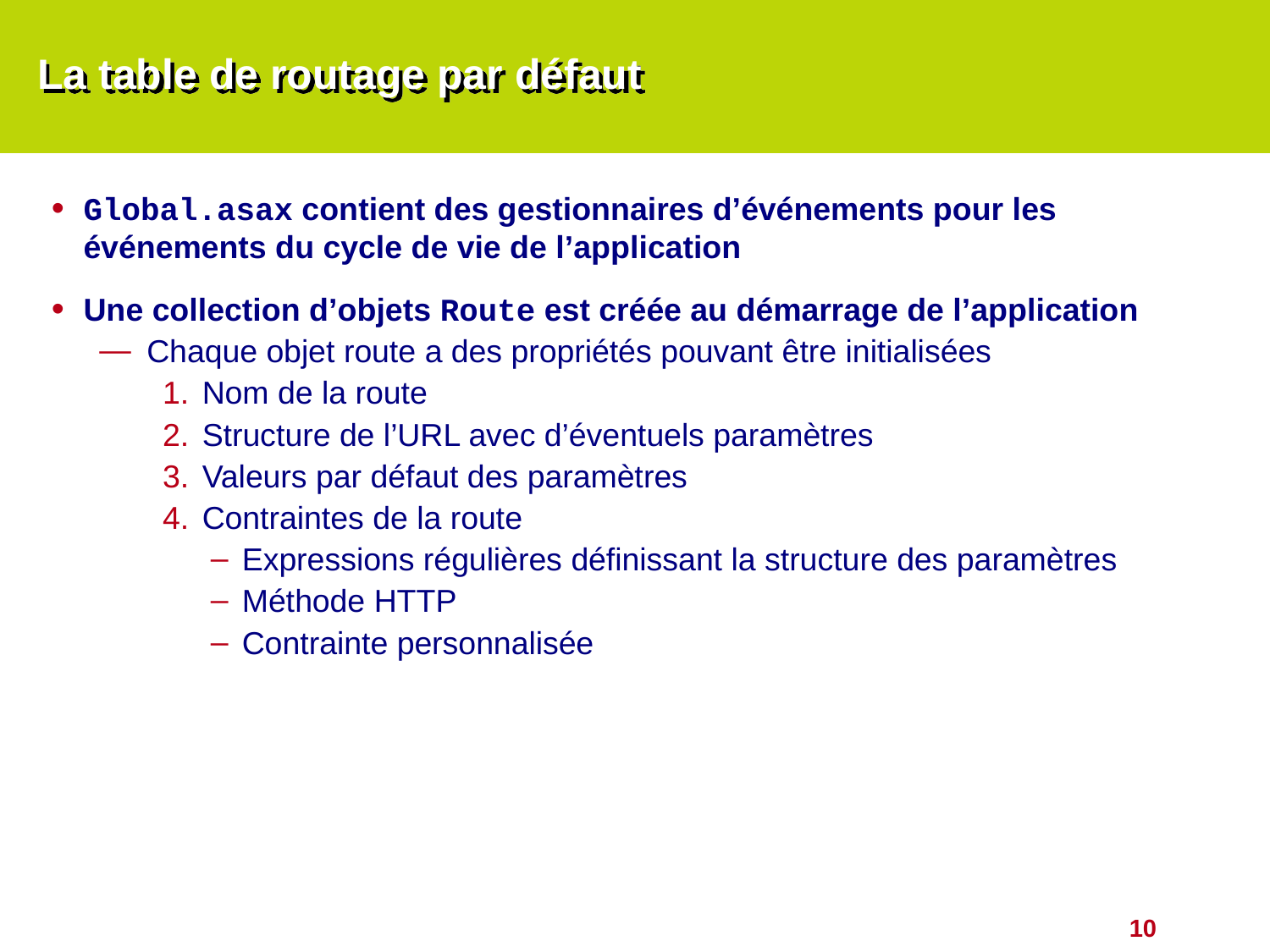

# La table de routage par défaut
Global.asax contient des gestionnaires d’événements pour les événements du cycle de vie de l’application
Une collection d’objets Route est créée au démarrage de l’application
Chaque objet route a des propriétés pouvant être initialisées
Nom de la route
Structure de l’URL avec d’éventuels paramètres
Valeurs par défaut des paramètres
Contraintes de la route
Expressions régulières définissant la structure des paramètres
Méthode HTTP
Contrainte personnalisée